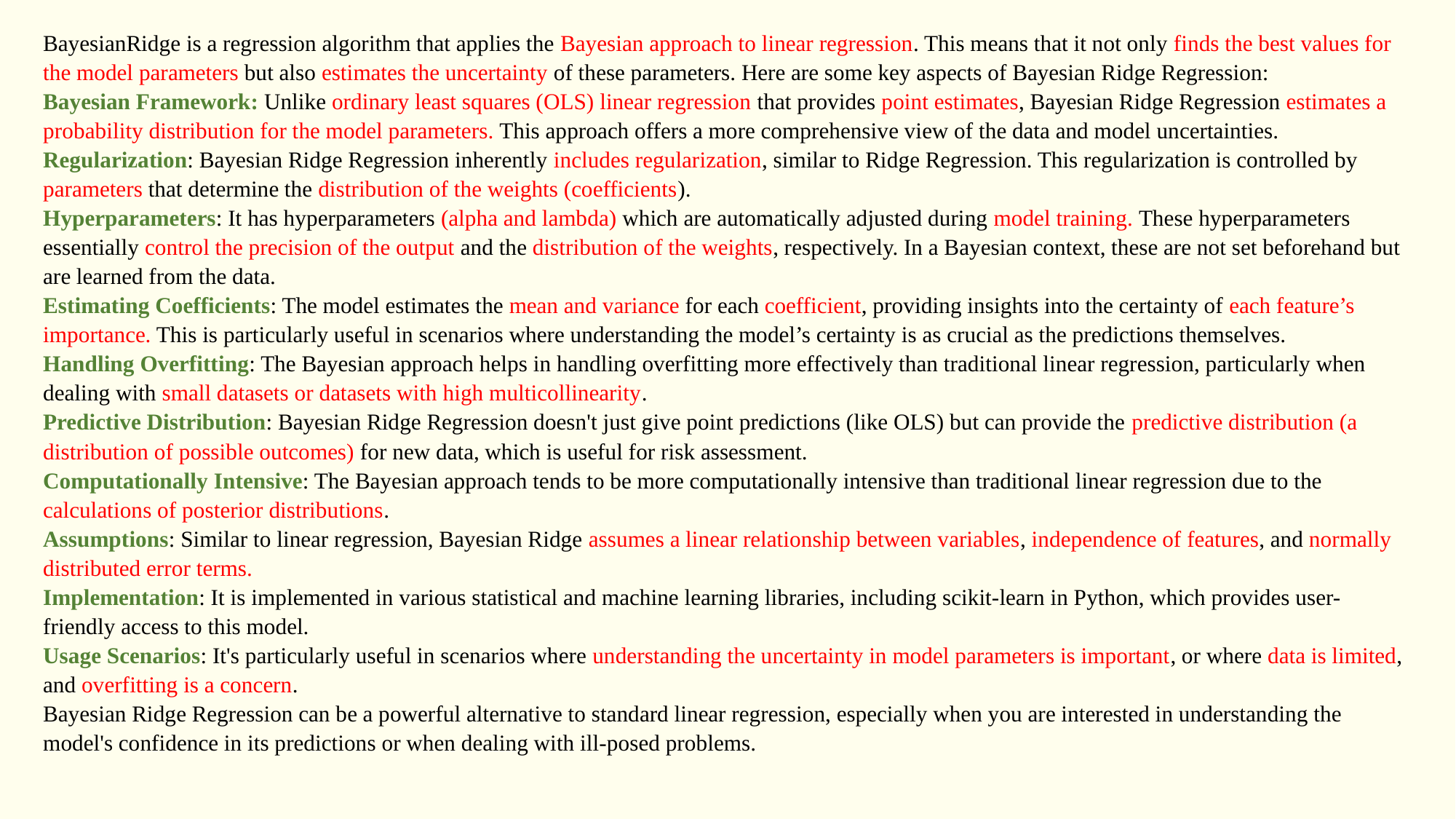

BayesianRidge is a regression algorithm that applies the Bayesian approach to linear regression. This means that it not only finds the best values for the model parameters but also estimates the uncertainty of these parameters. Here are some key aspects of Bayesian Ridge Regression:
Bayesian Framework: Unlike ordinary least squares (OLS) linear regression that provides point estimates, Bayesian Ridge Regression estimates a probability distribution for the model parameters. This approach offers a more comprehensive view of the data and model uncertainties.
Regularization: Bayesian Ridge Regression inherently includes regularization, similar to Ridge Regression. This regularization is controlled by parameters that determine the distribution of the weights (coefficients).
Hyperparameters: It has hyperparameters (alpha and lambda) which are automatically adjusted during model training. These hyperparameters essentially control the precision of the output and the distribution of the weights, respectively. In a Bayesian context, these are not set beforehand but are learned from the data.
Estimating Coefficients: The model estimates the mean and variance for each coefficient, providing insights into the certainty of each feature’s importance. This is particularly useful in scenarios where understanding the model’s certainty is as crucial as the predictions themselves.
Handling Overfitting: The Bayesian approach helps in handling overfitting more effectively than traditional linear regression, particularly when dealing with small datasets or datasets with high multicollinearity.
Predictive Distribution: Bayesian Ridge Regression doesn't just give point predictions (like OLS) but can provide the predictive distribution (a distribution of possible outcomes) for new data, which is useful for risk assessment.
Computationally Intensive: The Bayesian approach tends to be more computationally intensive than traditional linear regression due to the calculations of posterior distributions.
Assumptions: Similar to linear regression, Bayesian Ridge assumes a linear relationship between variables, independence of features, and normally distributed error terms.
Implementation: It is implemented in various statistical and machine learning libraries, including scikit-learn in Python, which provides user-friendly access to this model.
Usage Scenarios: It's particularly useful in scenarios where understanding the uncertainty in model parameters is important, or where data is limited, and overfitting is a concern.
Bayesian Ridge Regression can be a powerful alternative to standard linear regression, especially when you are interested in understanding the model's confidence in its predictions or when dealing with ill-posed problems.